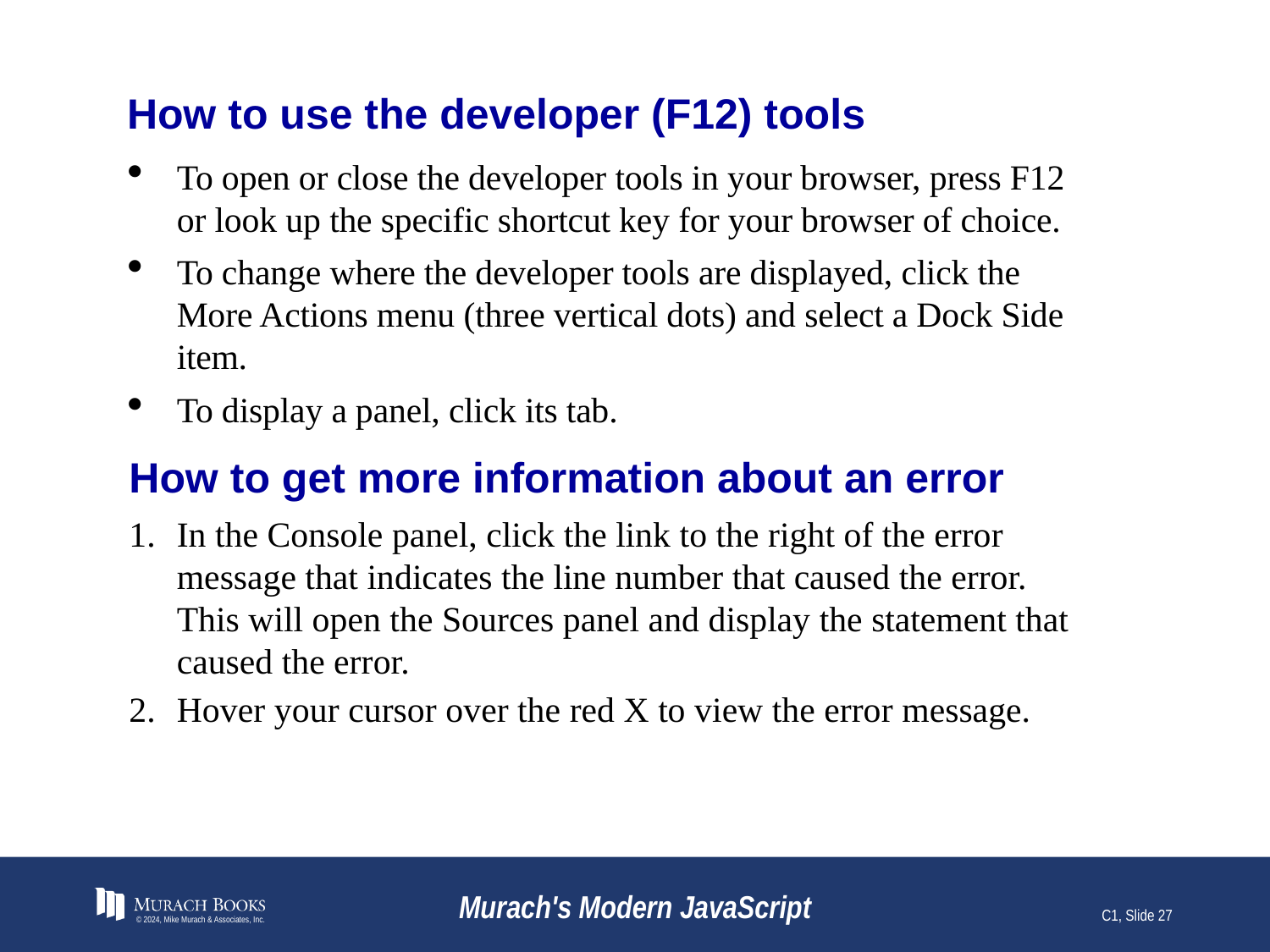

# How to use the developer (F12) tools
To open or close the developer tools in your browser, press F12 or look up the specific shortcut key for your browser of choice.
To change where the developer tools are displayed, click the More Actions menu (three vertical dots) and select a Dock Side item.
To display a panel, click its tab.
How to get more information about an error
In the Console panel, click the link to the right of the error message that indicates the line number that caused the error. This will open the Sources panel and display the statement that caused the error.
Hover your cursor over the red X to view the error message.

© 2024, Mike Murach & Associates, Inc.
Murach's Modern JavaScript

C1, Slide 27